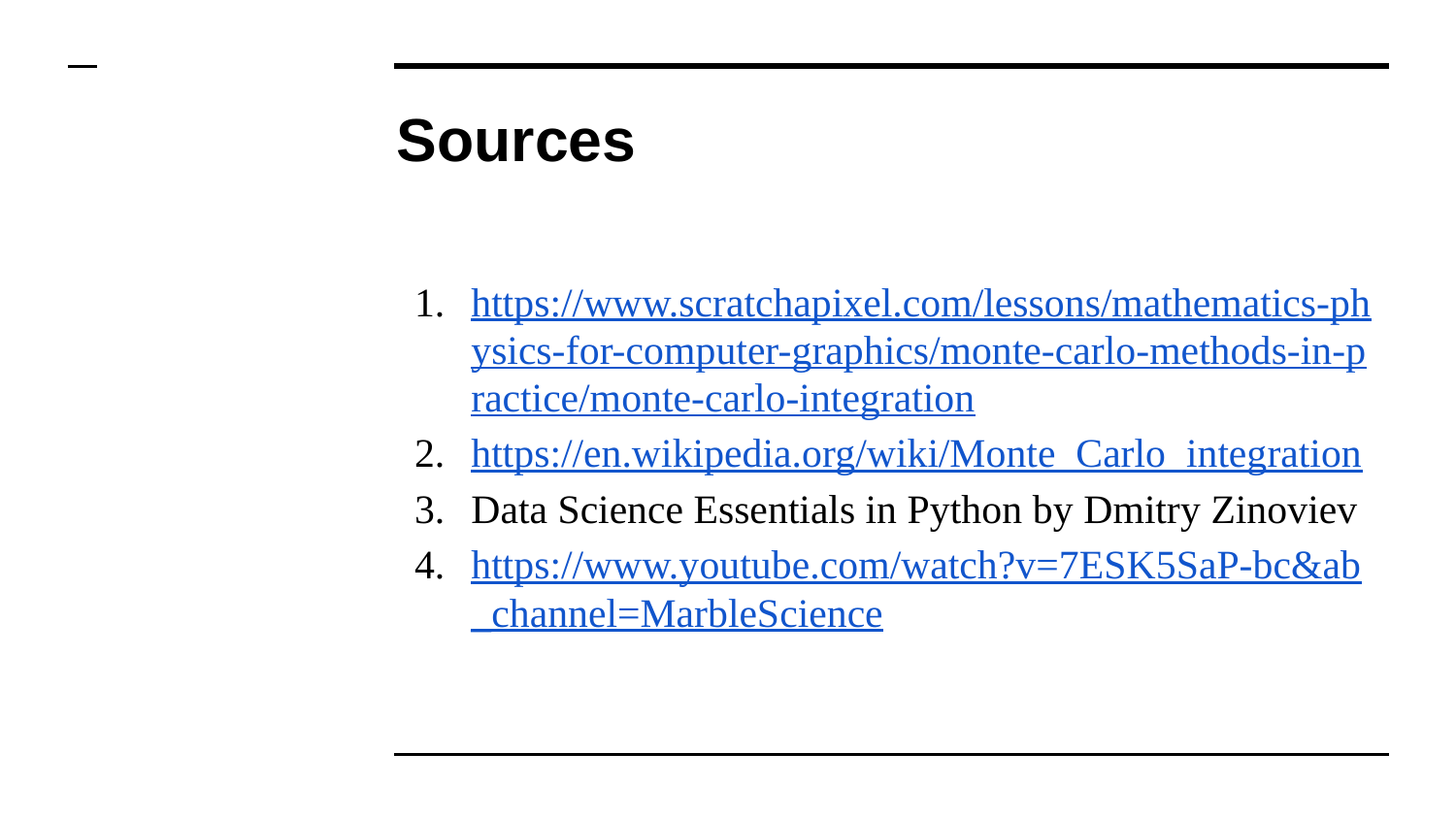

# Sources
https://www.scratchapixel.com/lessons/mathematics-physics-for-computer-graphics/monte-carlo-methods-in-practice/monte-carlo-integration
https://en.wikipedia.org/wiki/Monte_Carlo_integration
Data Science Essentials in Python by Dmitry Zinoviev
https://www.youtube.com/watch?v=7ESK5SaP-bc&ab_channel=MarbleScience